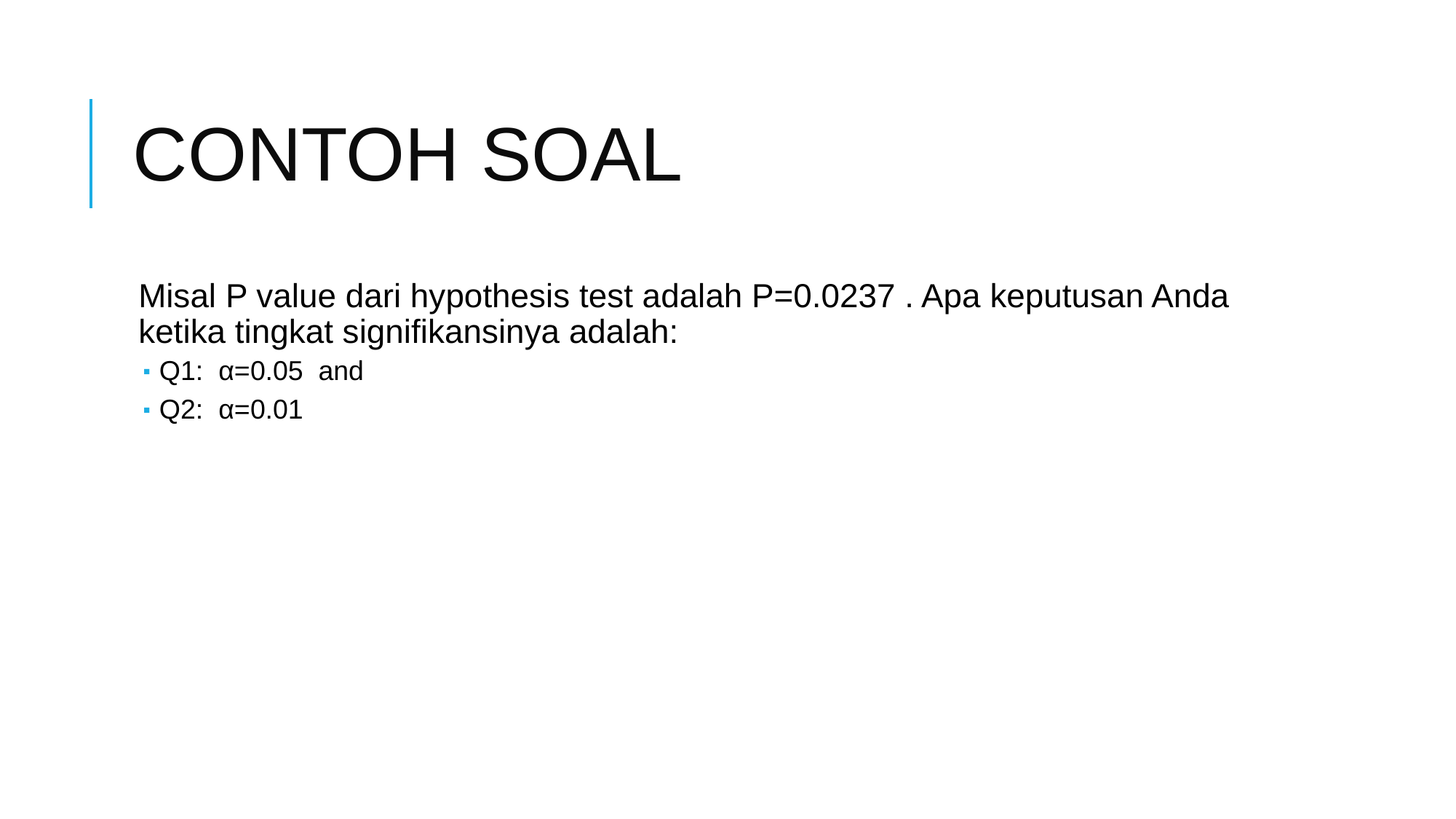

# CONTOH SOAL
Misal P value dari hypothesis test adalah P=0.0237 . Apa keputusan Anda ketika tingkat signifikansinya adalah:
Q1:  α=0.05  and
Q2:  α=0.01